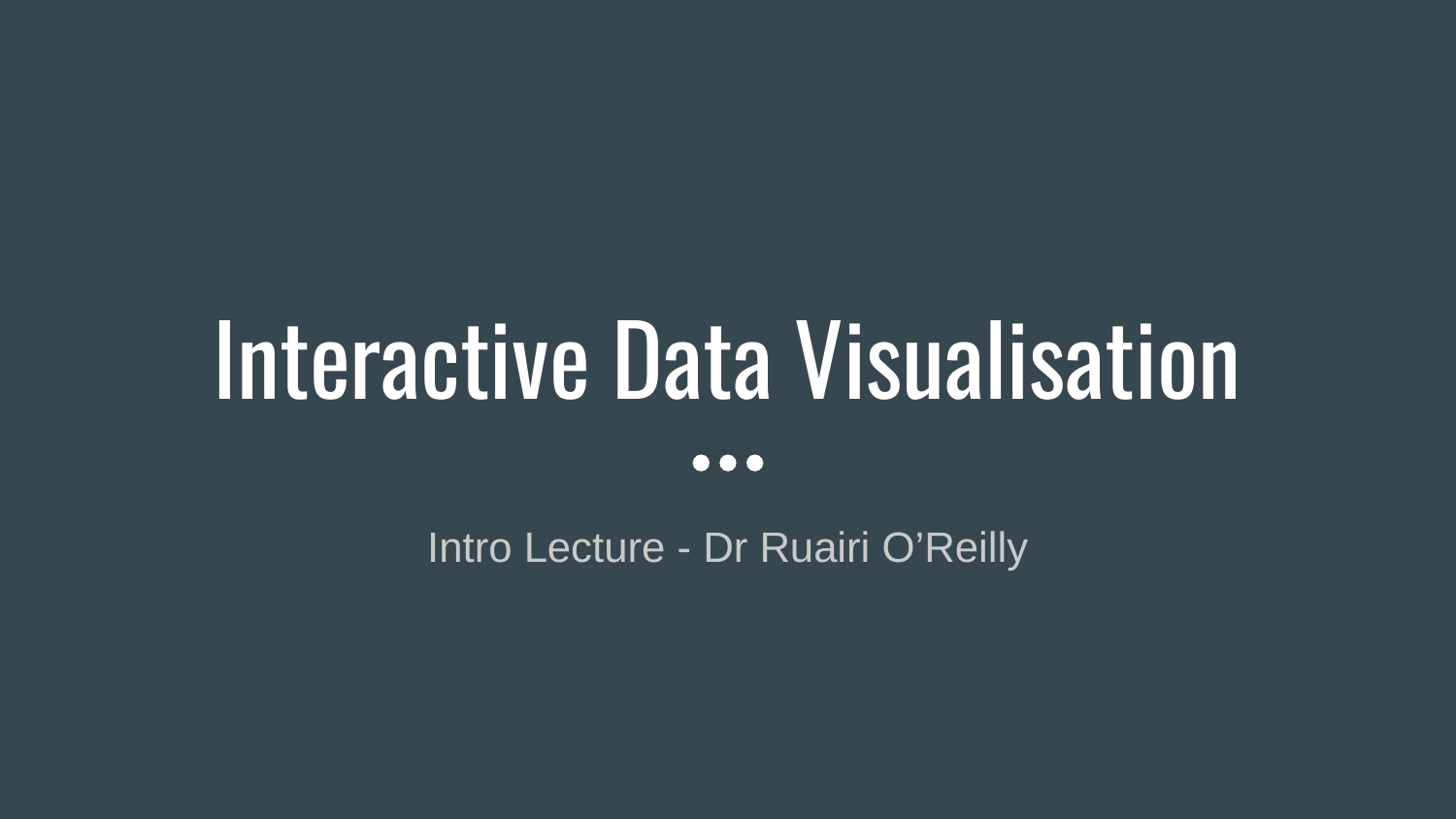

# Interactive Data Visualisation
Intro Lecture - Dr Ruairi O’Reilly